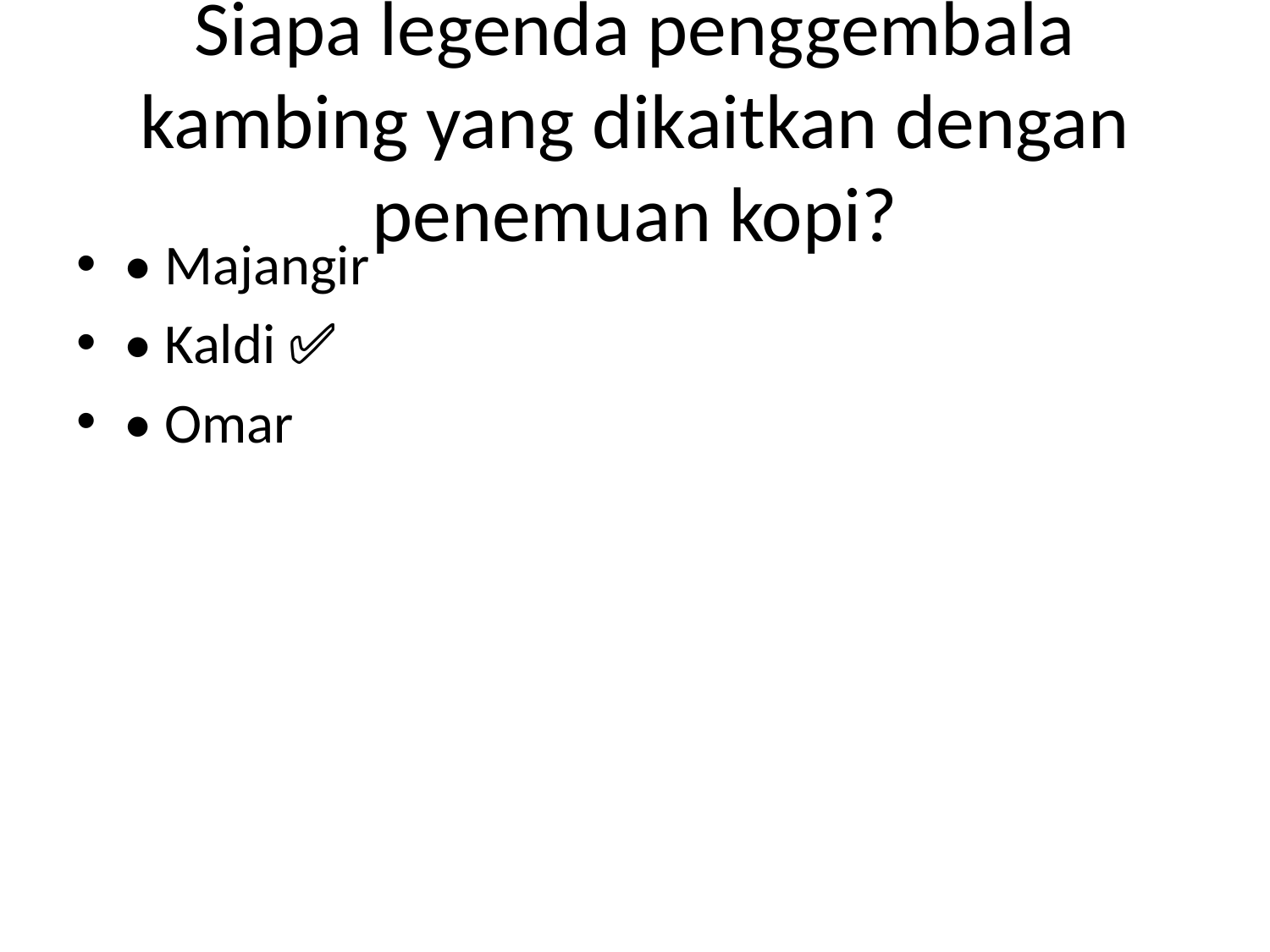

# Siapa legenda penggembala kambing yang dikaitkan dengan penemuan kopi?
• Majangir
• Kaldi ✅
• Omar